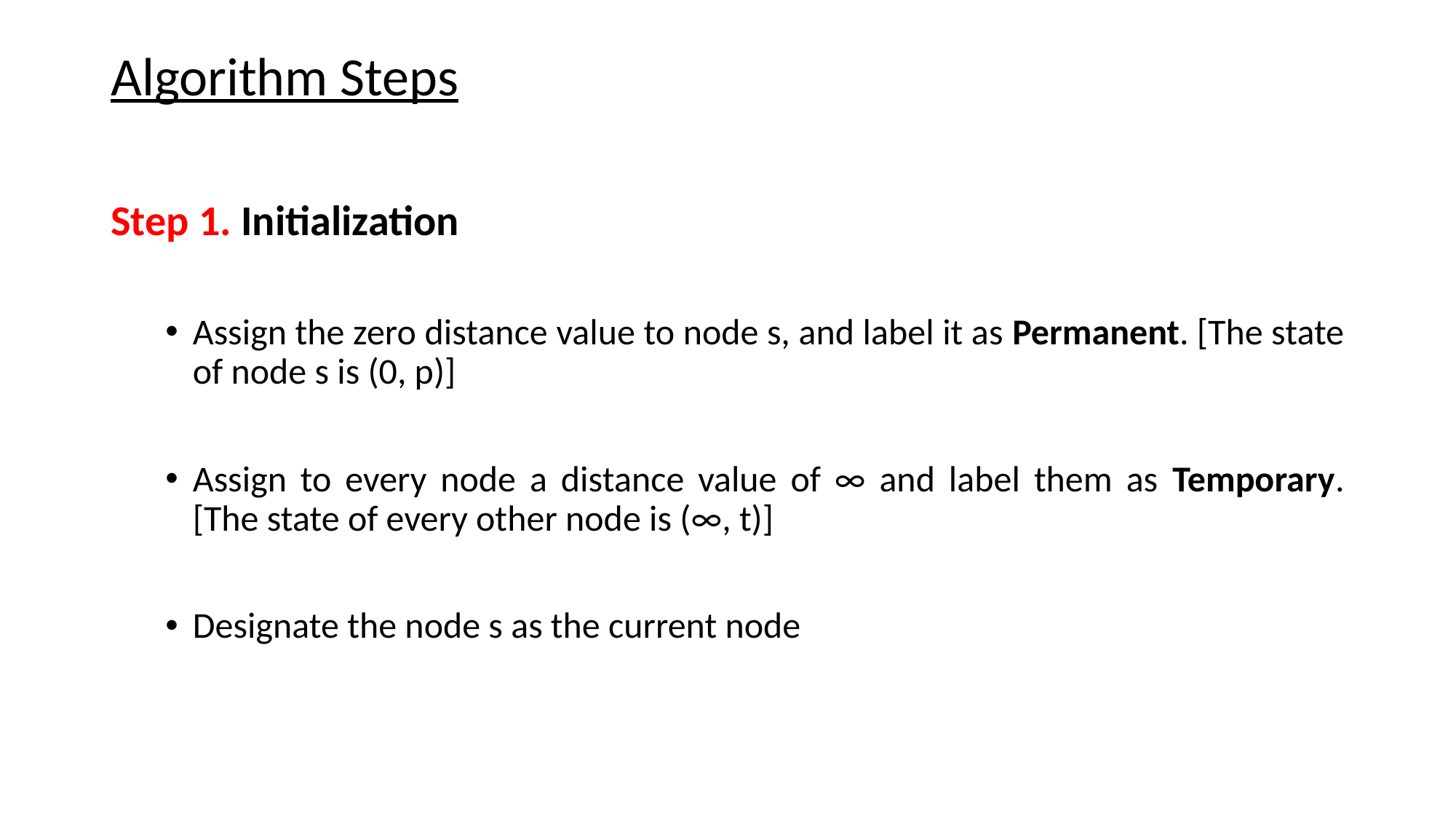

# Algorithm Steps

Step 1. Initialization

Assign the zero distance value to node s, and label it as Permanent. [The state of node s is (0, p)]

Assign to every node a distance value of ∞ and label them as Temporary. [The state of every other node is (∞, t)]

Designate the node s as the current node